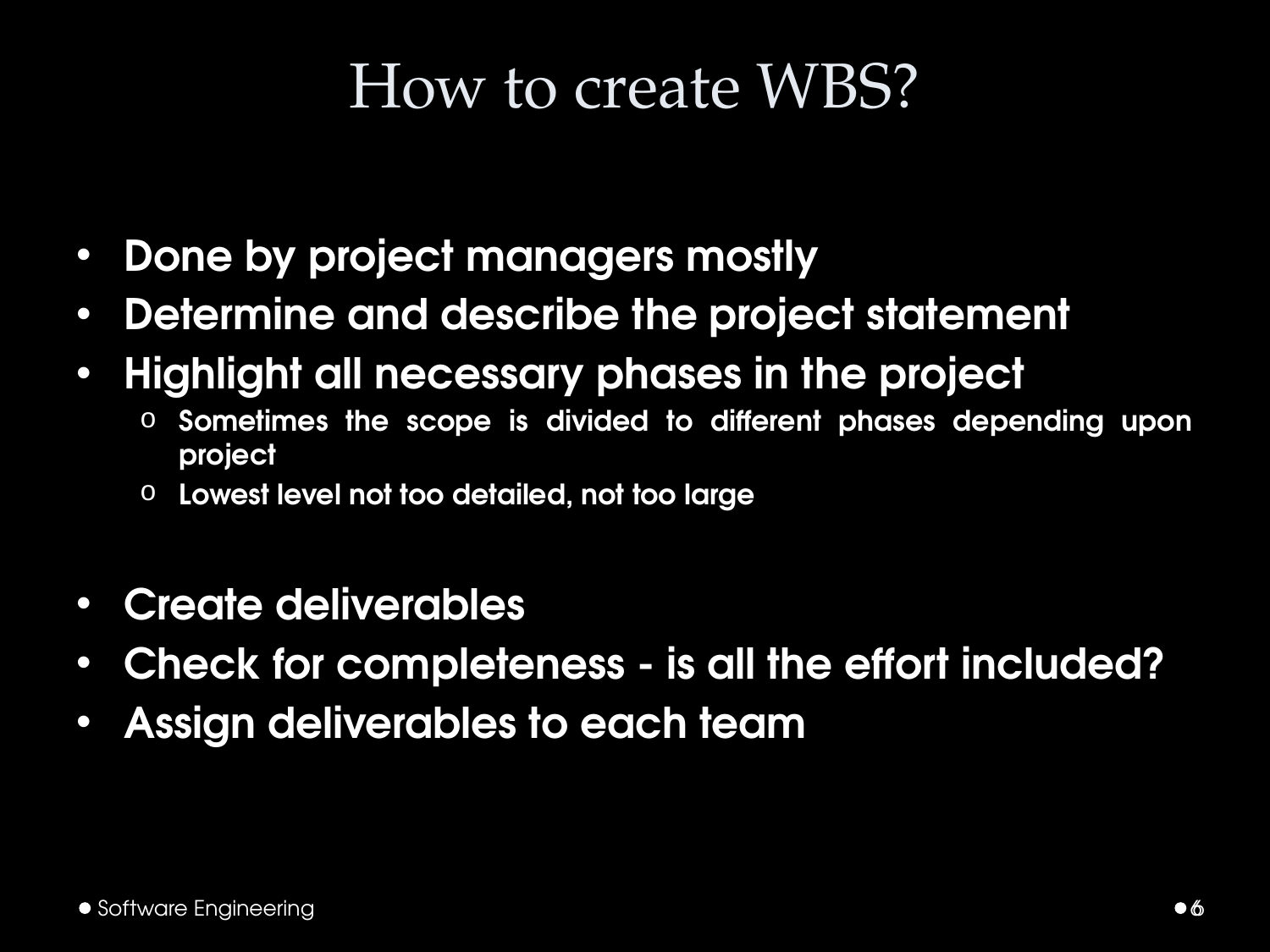

# How to create WBS?
Done by project managers mostly
Determine and describe the project statement
Highlight all necessary phases in the project
Sometimes the scope is divided to different phases depending upon project
Lowest level not too detailed, not too large

Create deliverables
Check for completeness - is all the effort included?
Assign deliverables to each team

Software Engineering
6
6